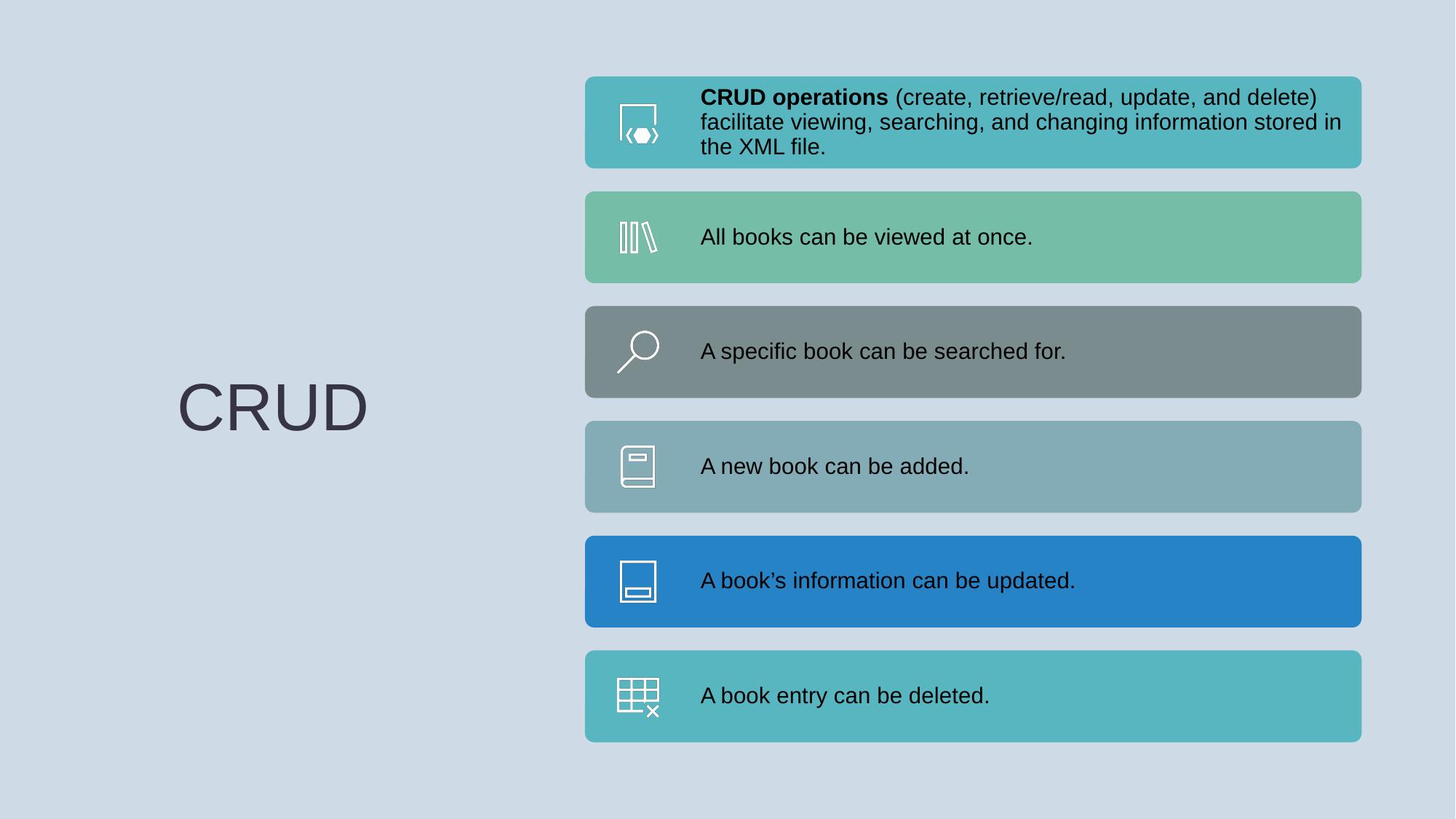

# CRUD
CRUD operations (create, retrieve/read, update, and delete) facilitate viewing, searching, and changing information stored in the XML file.
All books can be viewed at once.
A specific book can be searched for.
A new book can be added.
A book’s information can be updated.
A book entry can be deleted.